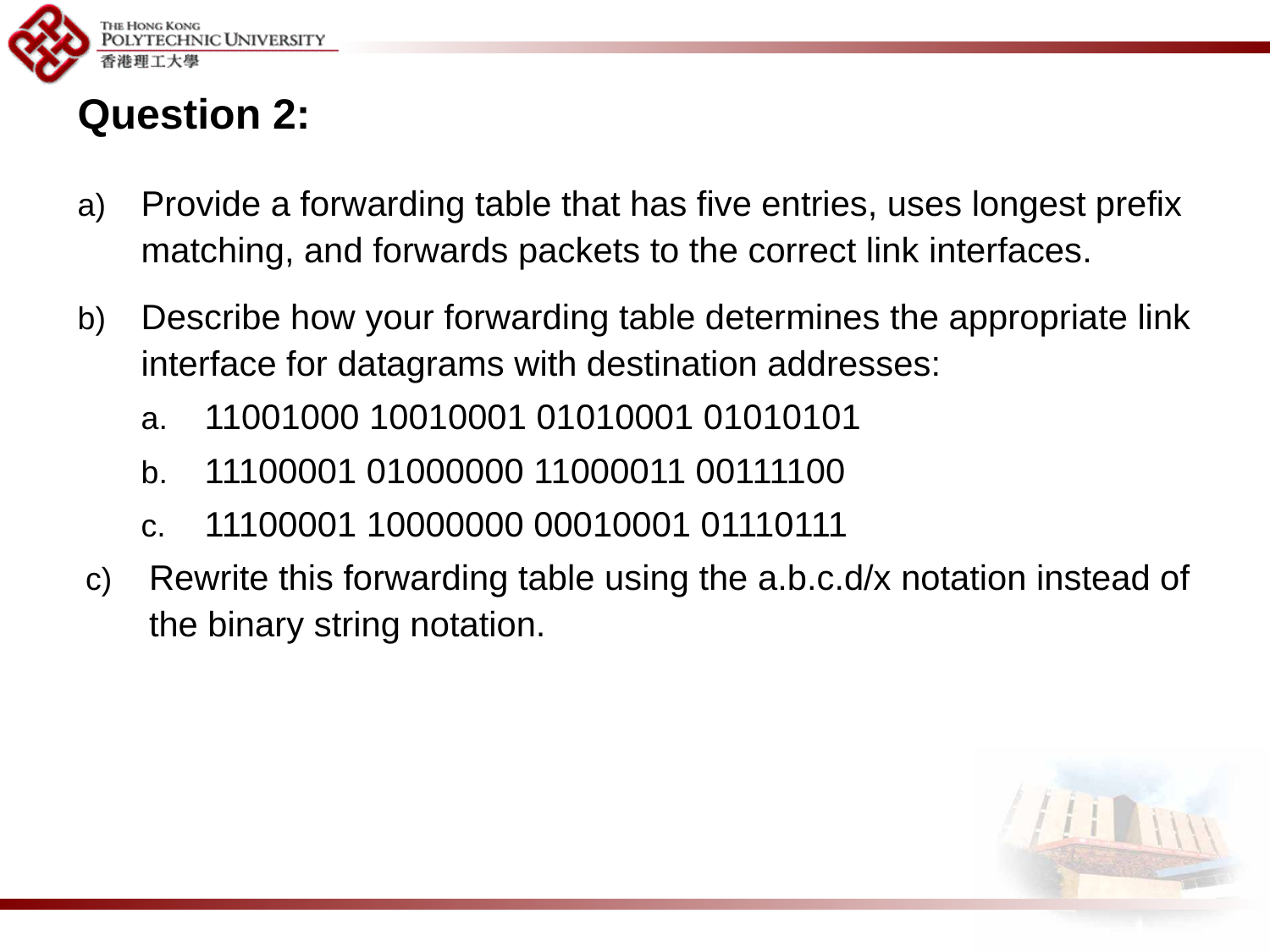

Question 2:

Provide a forwarding table that has five entries, uses longest prefix matching, and forwards packets to the correct link interfaces.

Describe how your forwarding table determines the appropriate link interface for datagrams with destination addresses:
11001000 10010001 01010001 01010101
11100001 01000000 11000011 00111100
11100001 10000000 00010001 01110111
Rewrite this forwarding table using the a.b.c.d/x notation instead of the binary string notation.